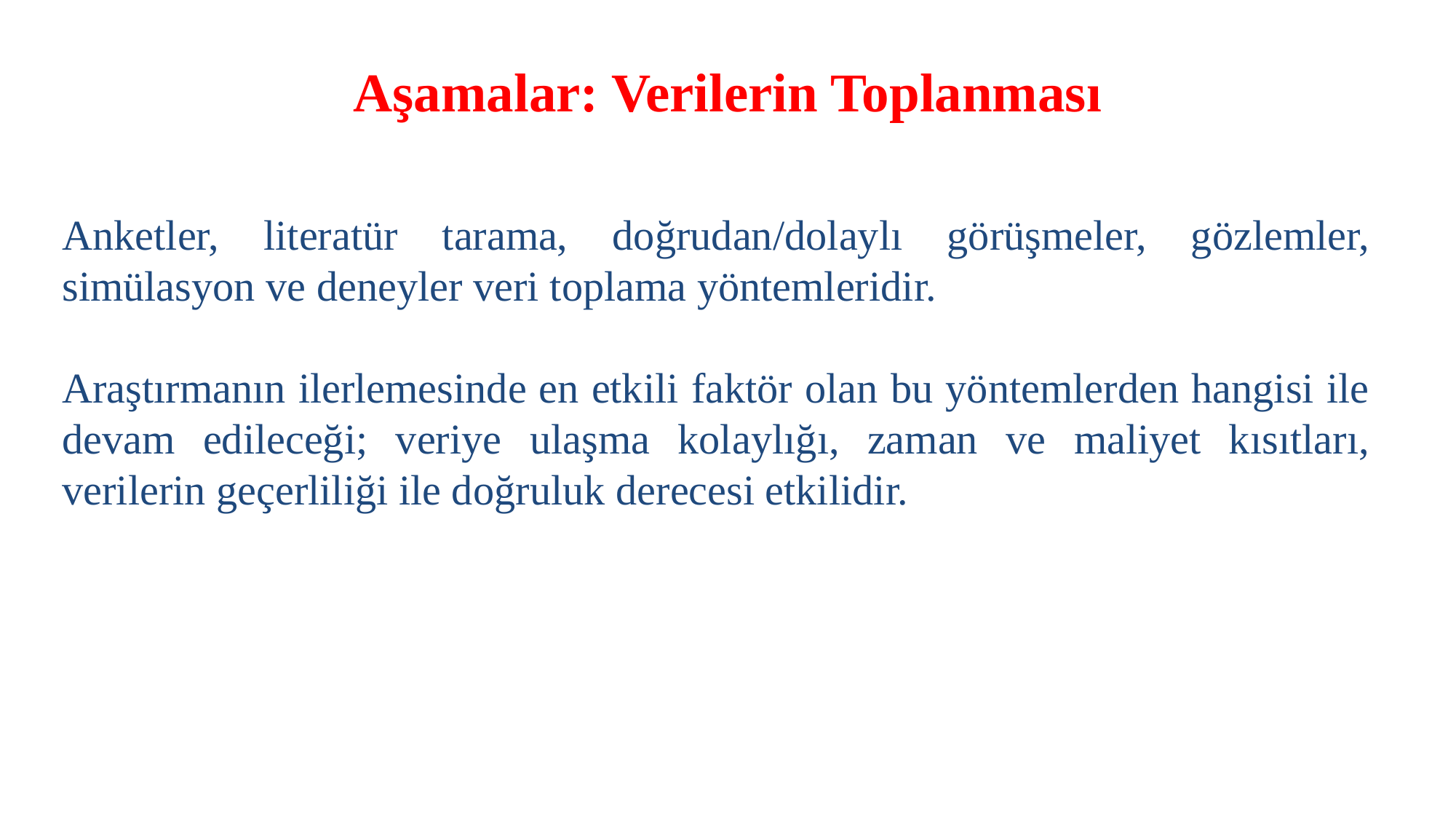

Aşamalar: Verilerin Toplanması

Anketler, literatür tarama, doğrudan/dolaylı görüşmeler, gözlemler, simülasyon ve deneyler veri toplama yöntemleridir.

Araştırmanın ilerlemesinde en etkili faktör olan bu yöntemlerden hangisi ile devam edileceği; veriye ulaşma kolaylığı, zaman ve maliyet kısıtları, verilerin geçerliliği ile doğruluk derecesi etkilidir.